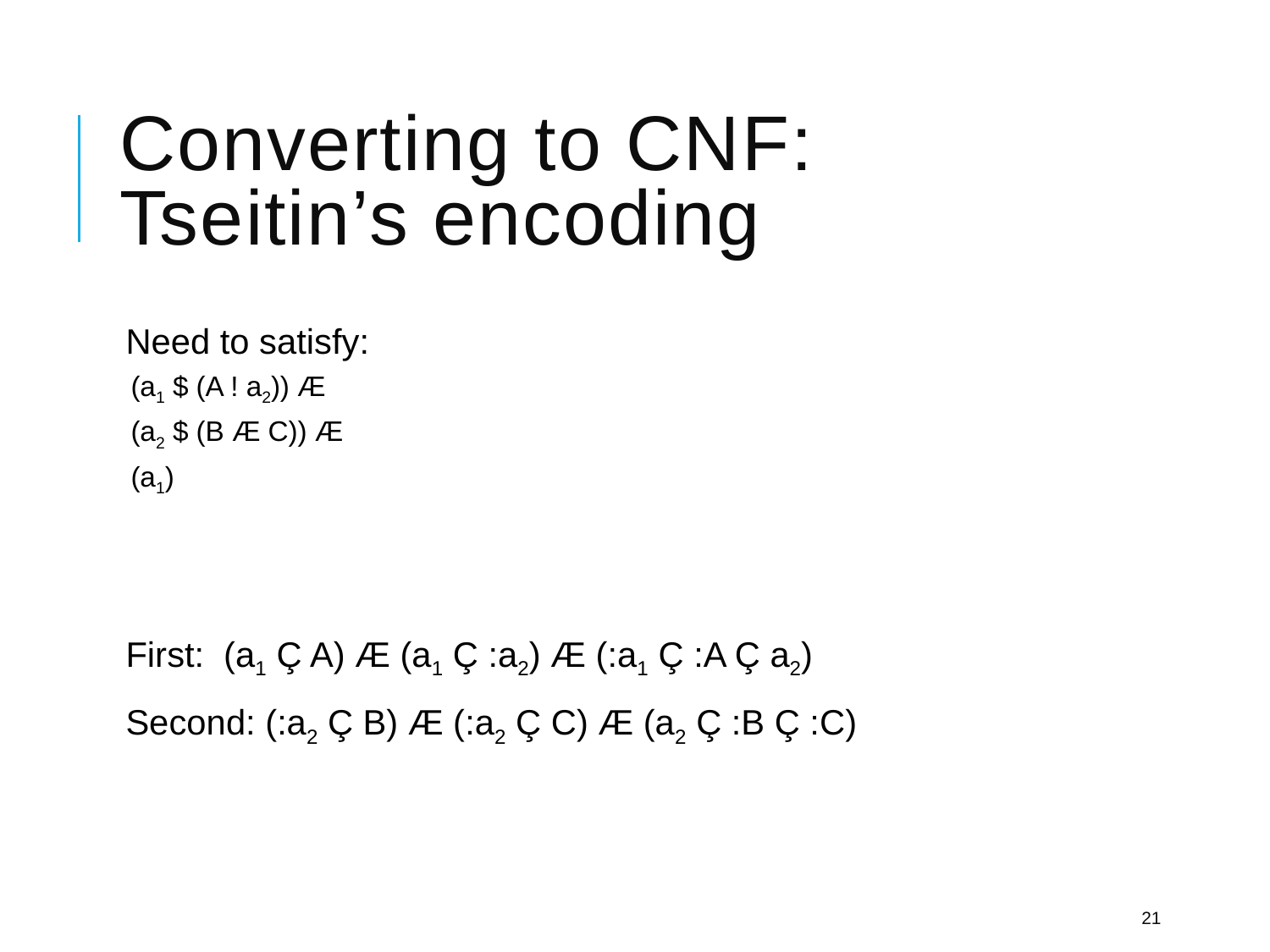

# Converting to CNF: Tseitin’s encoding
Need to satisfy:
(a1 $ (A ! a2)) Æ
(a2 $ (B Æ C)) Æ
(a1)

First:  (a1 Ç A) Æ (a1 Ç :a2) Æ (:a1 Ç :A Ç a2)
Second: (:a2 Ç B) Æ (:a2 Ç C) Æ (a2 Ç :B Ç :C)

21